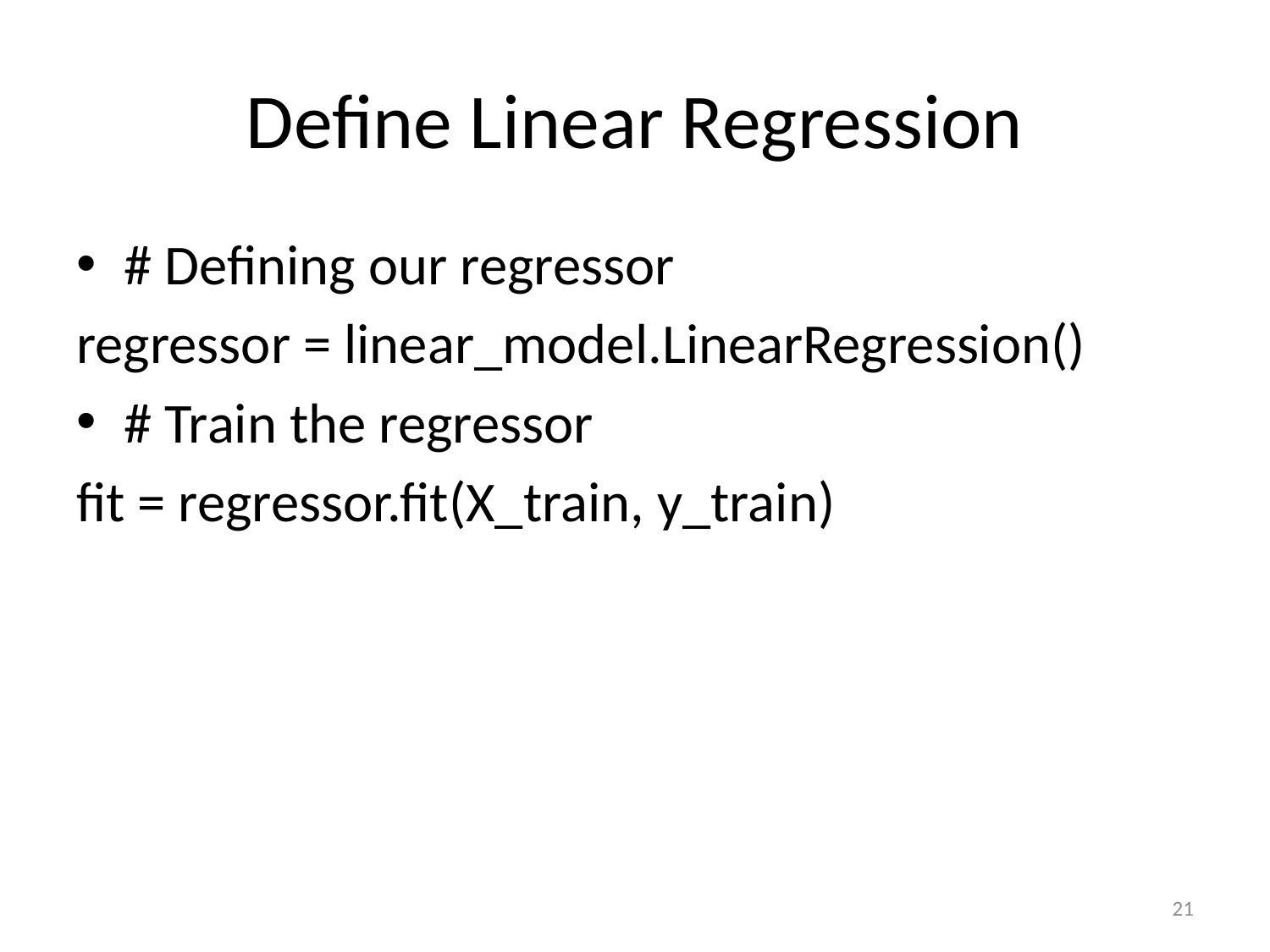

# Define Linear Regression
# Defining our regressor
regressor = linear_model.LinearRegression()
# Train the regressor
fit = regressor.fit(X_train, y_train)
21